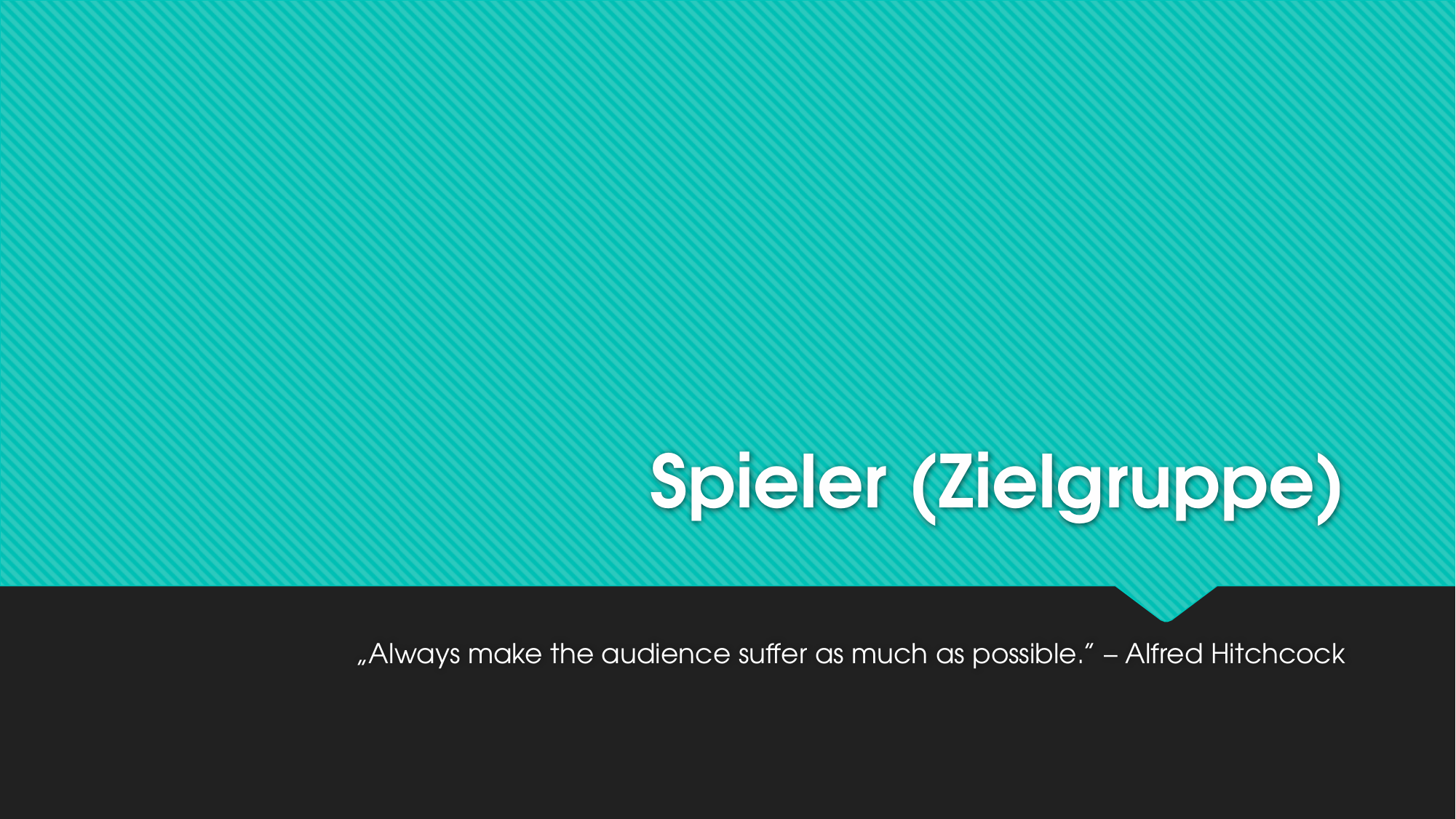

# Spieler (Zielgruppe)
„Always make the audience suffer as much as possible.” – Alfred Hitchcock